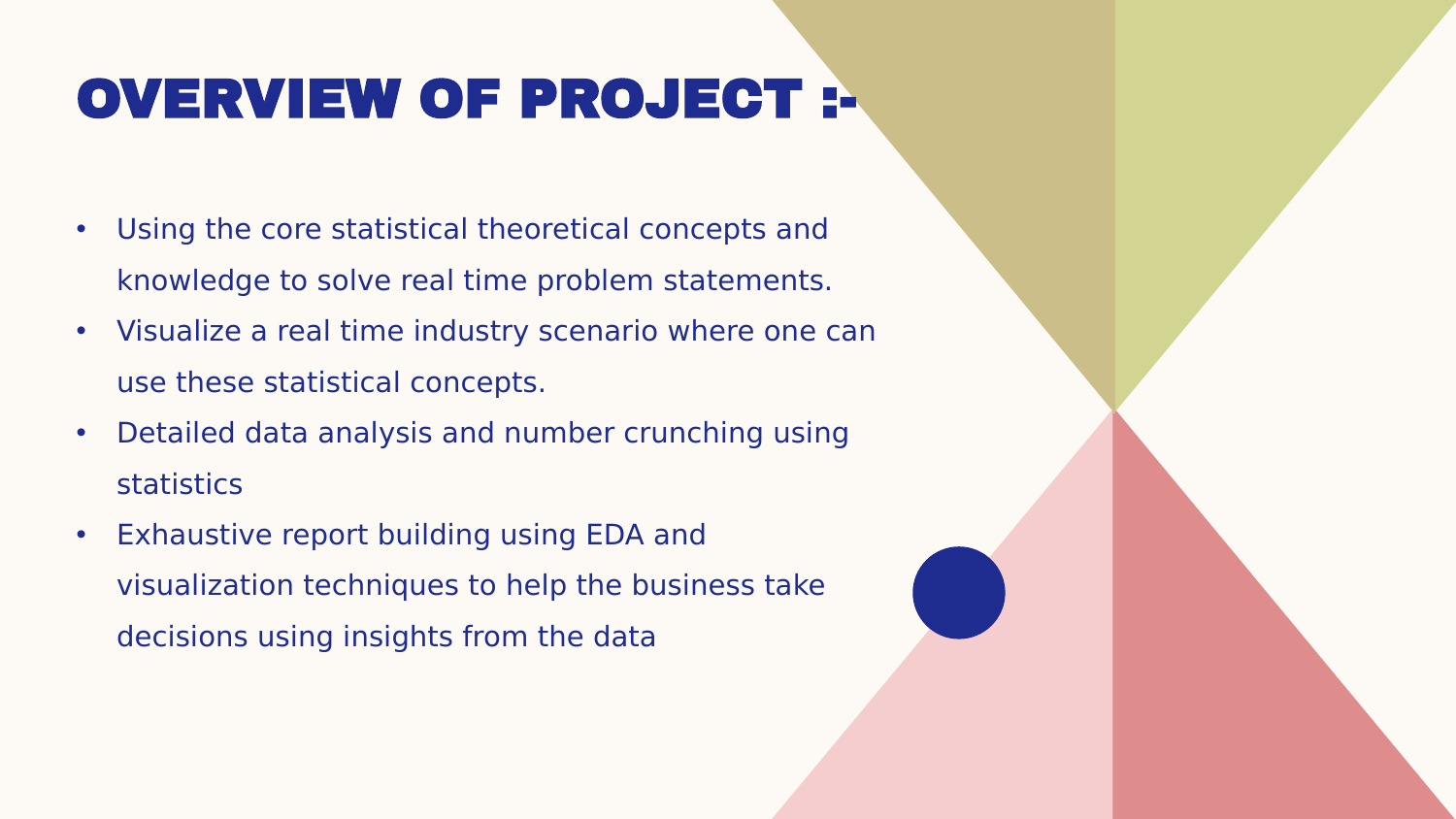

# OVERVIEW OF PROJECT :-
Using the core statistical theoretical concepts and knowledge to solve real time problem statements.
Visualize a real time industry scenario where one can use these statistical concepts.
Detailed data analysis and number crunching using statistics
Exhaustive report building using EDA and visualization techniques to help the business take decisions using insights from the data